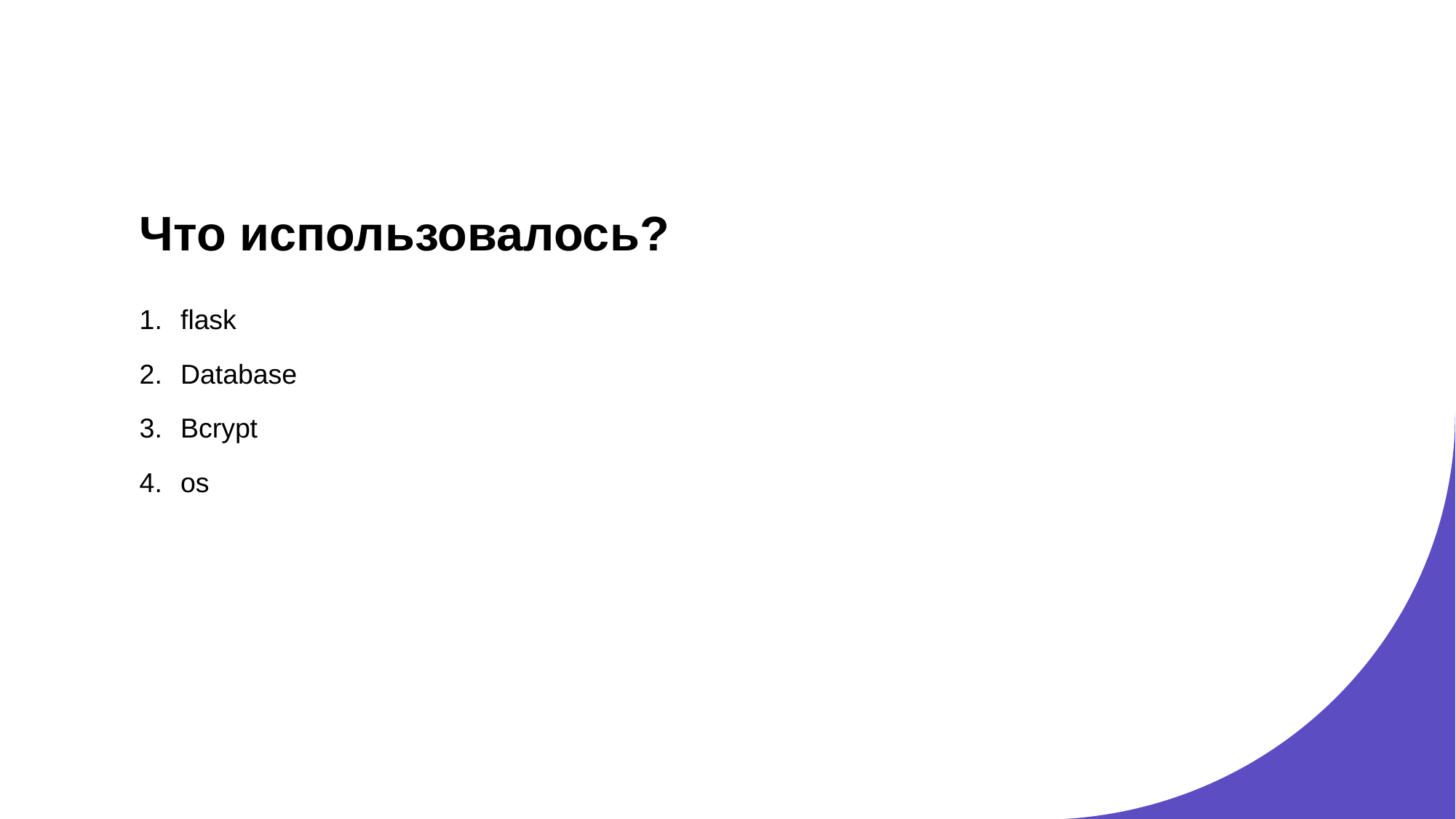

# Что использовалось?
flask
Database
Bcrypt
os